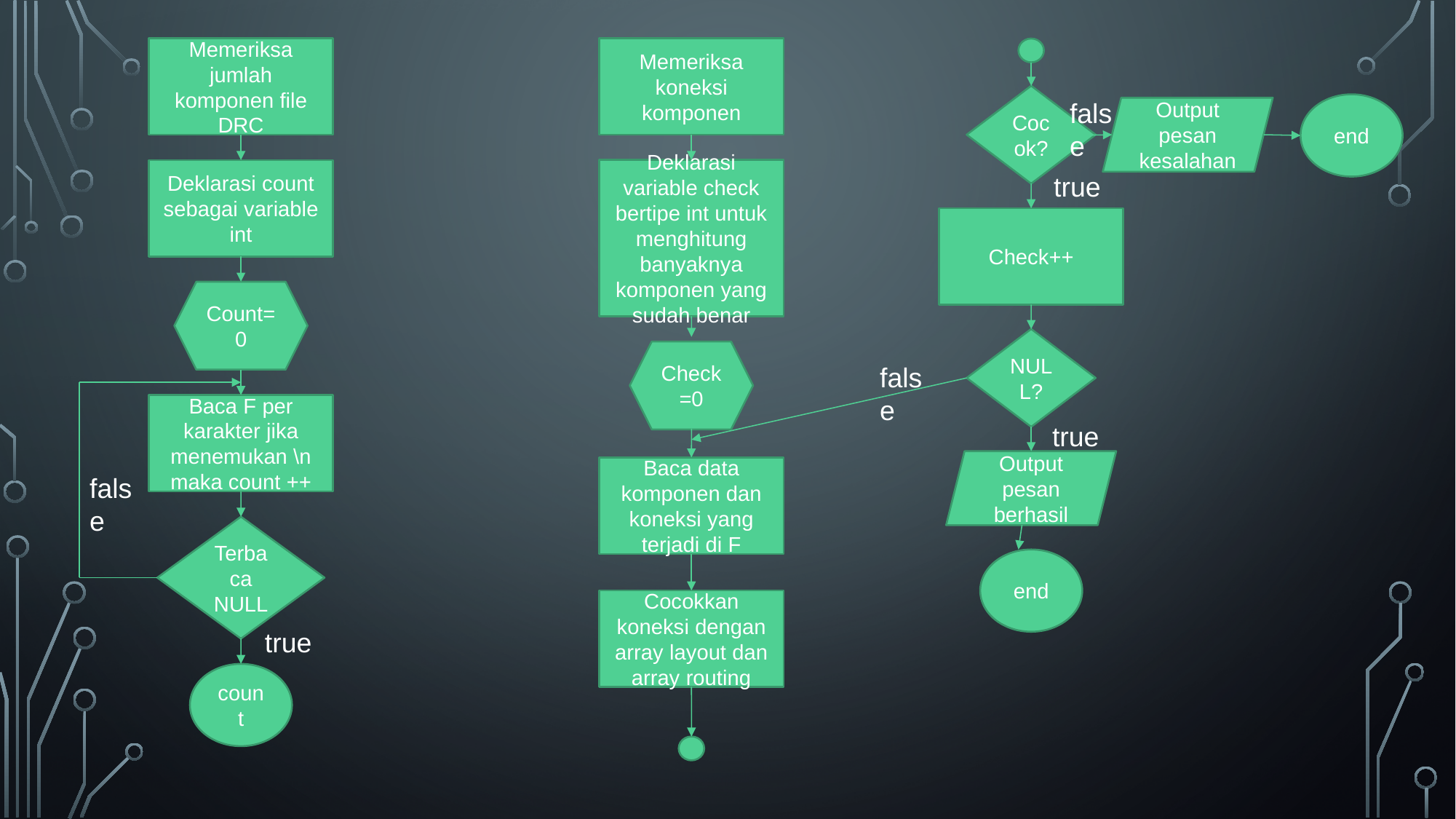

Memeriksa jumlah komponen file DRC
Memeriksa koneksi komponen

Cocok?
false
end
Output pesan kesalahan
Deklarasi count sebagai variable int
Deklarasi variable check bertipe int untuk menghitung banyaknya komponen yang sudah benar
true
Check++
Count=0
NULL?
Check=0
false
Baca F per karakter jika menemukan \n maka count ++
true
Output pesan berhasil
Baca data komponen dan koneksi yang terjadi di F
false
Terbaca NULL
end
Cocokkan koneksi dengan array layout dan array routing
true
count